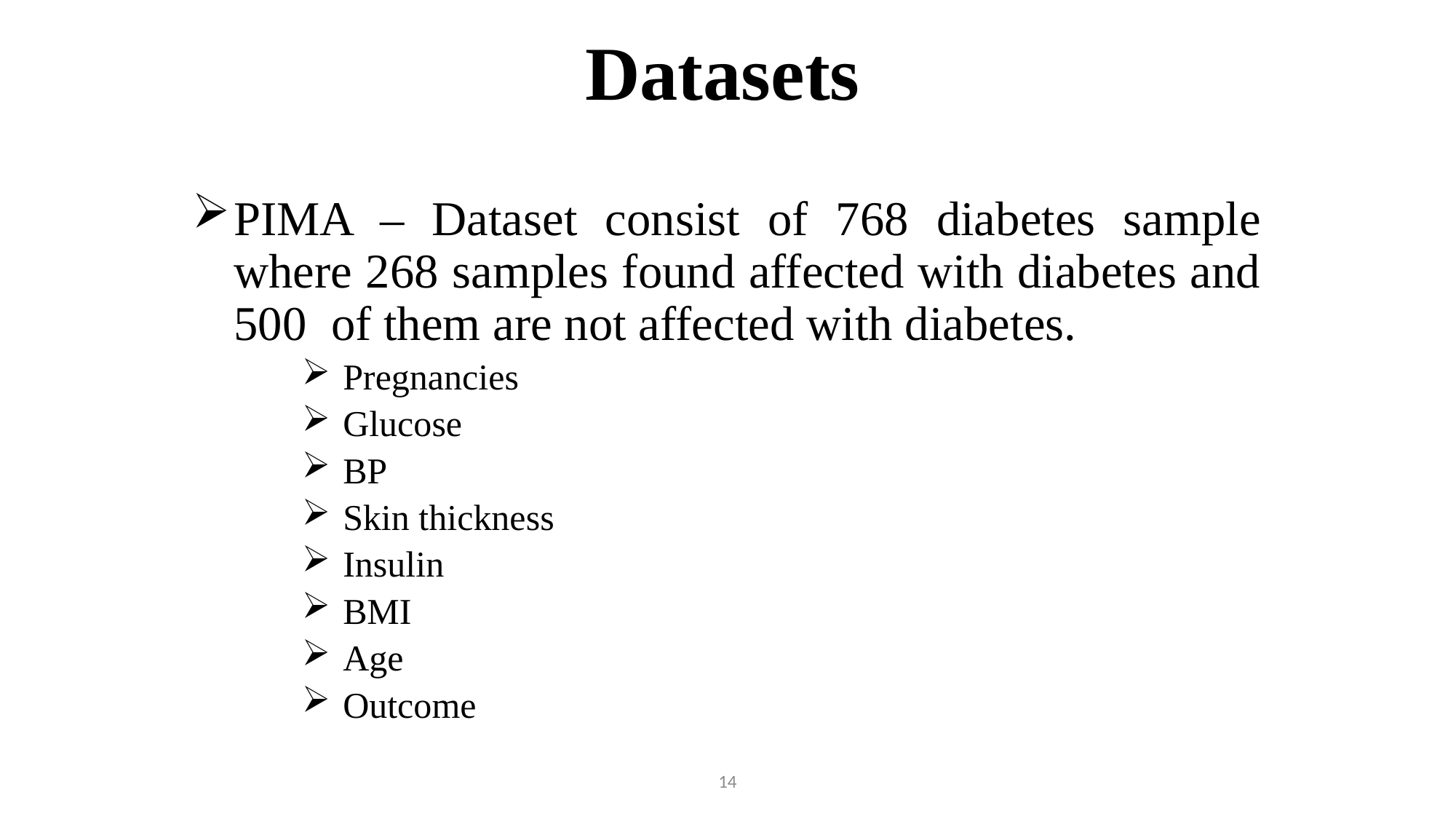

# Datasets

PIMA – Dataset consist of 768 diabetes sample where 268 samples found affected with diabetes and 500  of them are not affected with diabetes.
Pregnancies
Glucose
BP
Skin thickness
Insulin
BMI
Age
Outcome
14